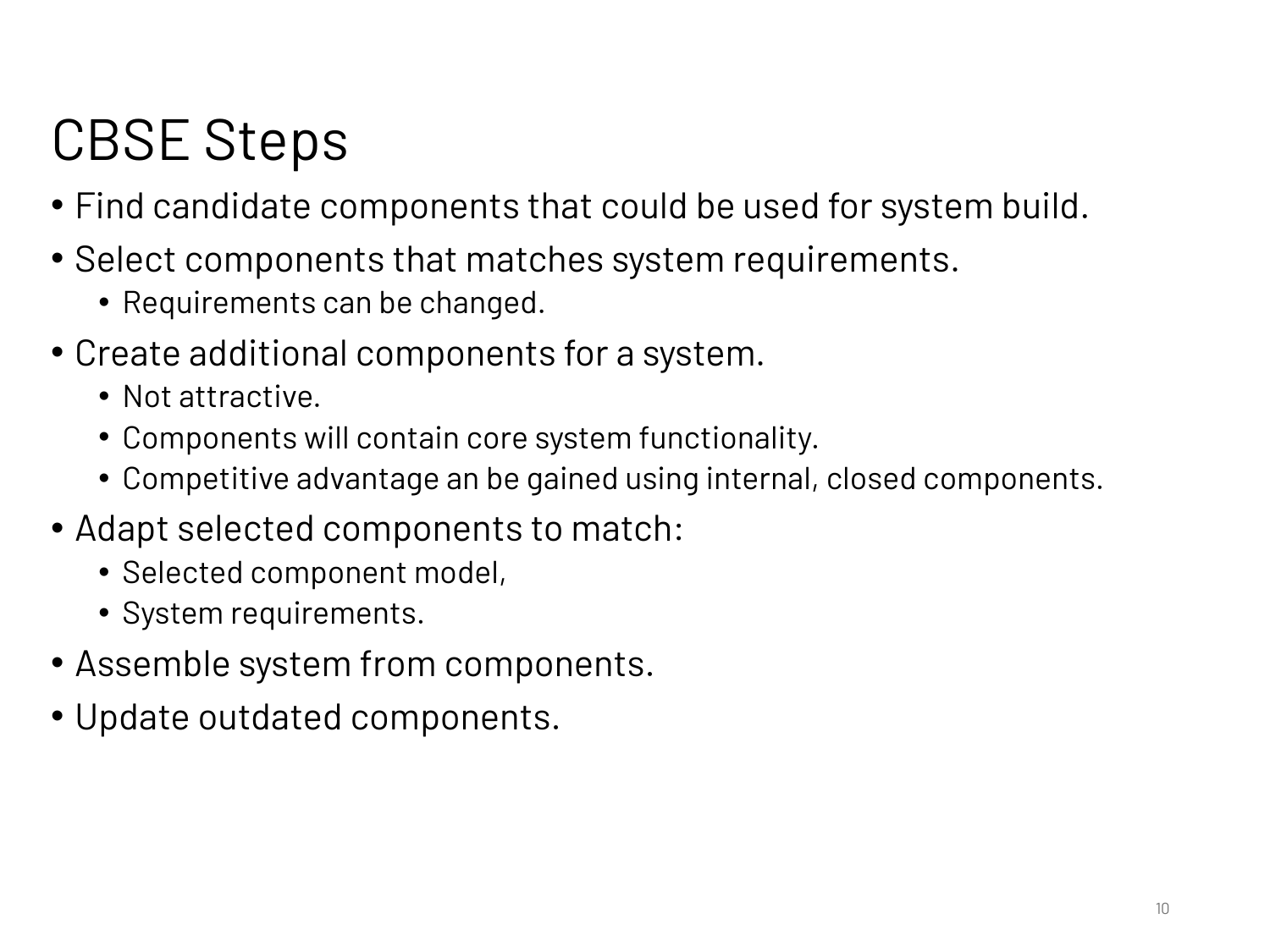

# CBSE Steps
Find candidate components that could be used for system build.
Select components that matches system requirements.
Requirements can be changed.
Create additional components for a system.
Not attractive.
Components will contain core system functionality.
Competitive advantage an be gained using internal, closed components.
Adapt selected components to match:
Selected component model,
System requirements.
Assemble system from components.
Update outdated components.
10